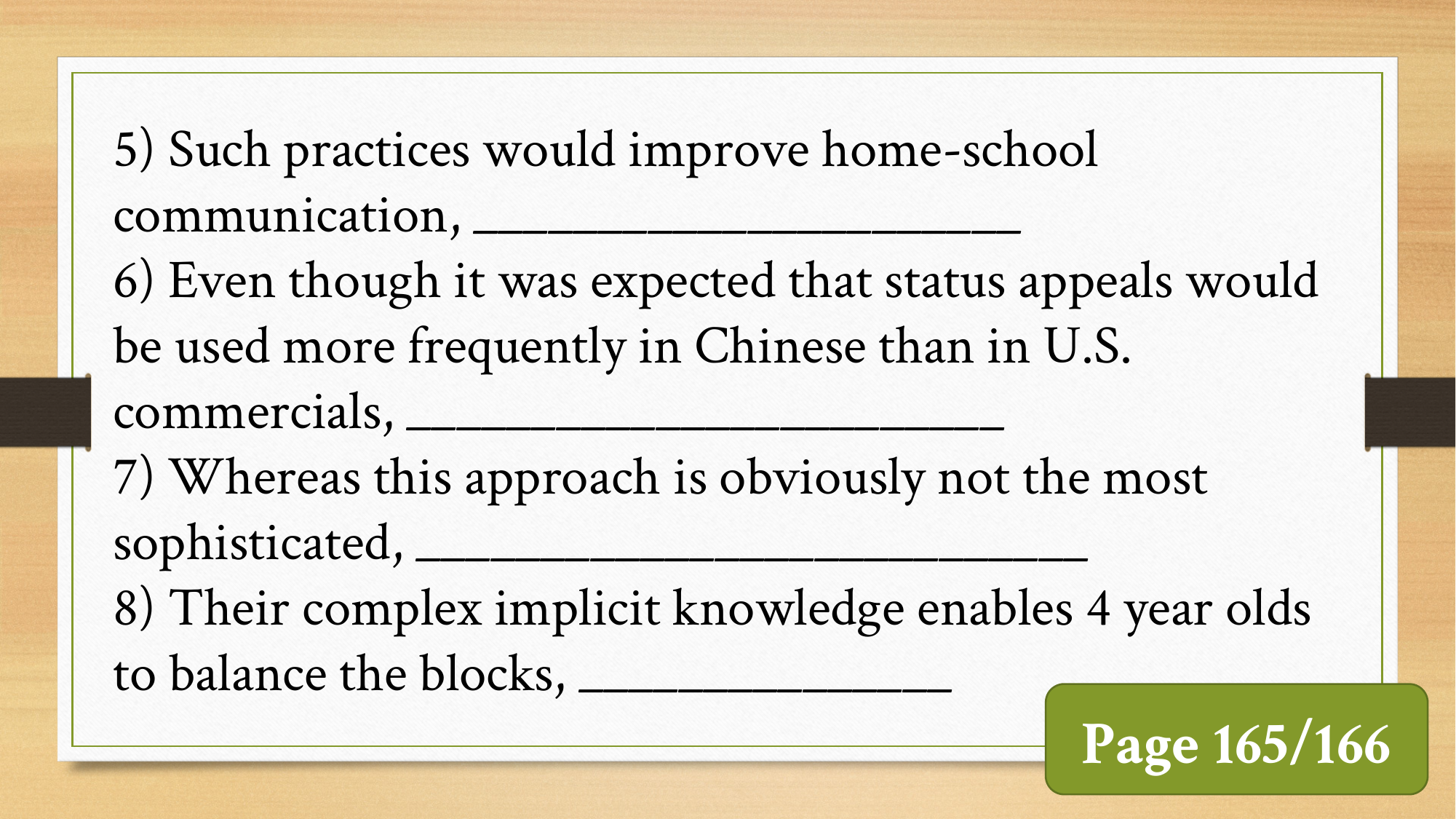

5) Such practices would improve home-school communication, ______________________
6) Even though it was expected that status appeals would be used more frequently in Chinese than in U.S. commercials, ________________________
7) Whereas this approach is obviously not the most sophisticated, ___________________________
8) Their complex implicit knowledge enables 4 year olds to balance the blocks, _______________
Page 165/166